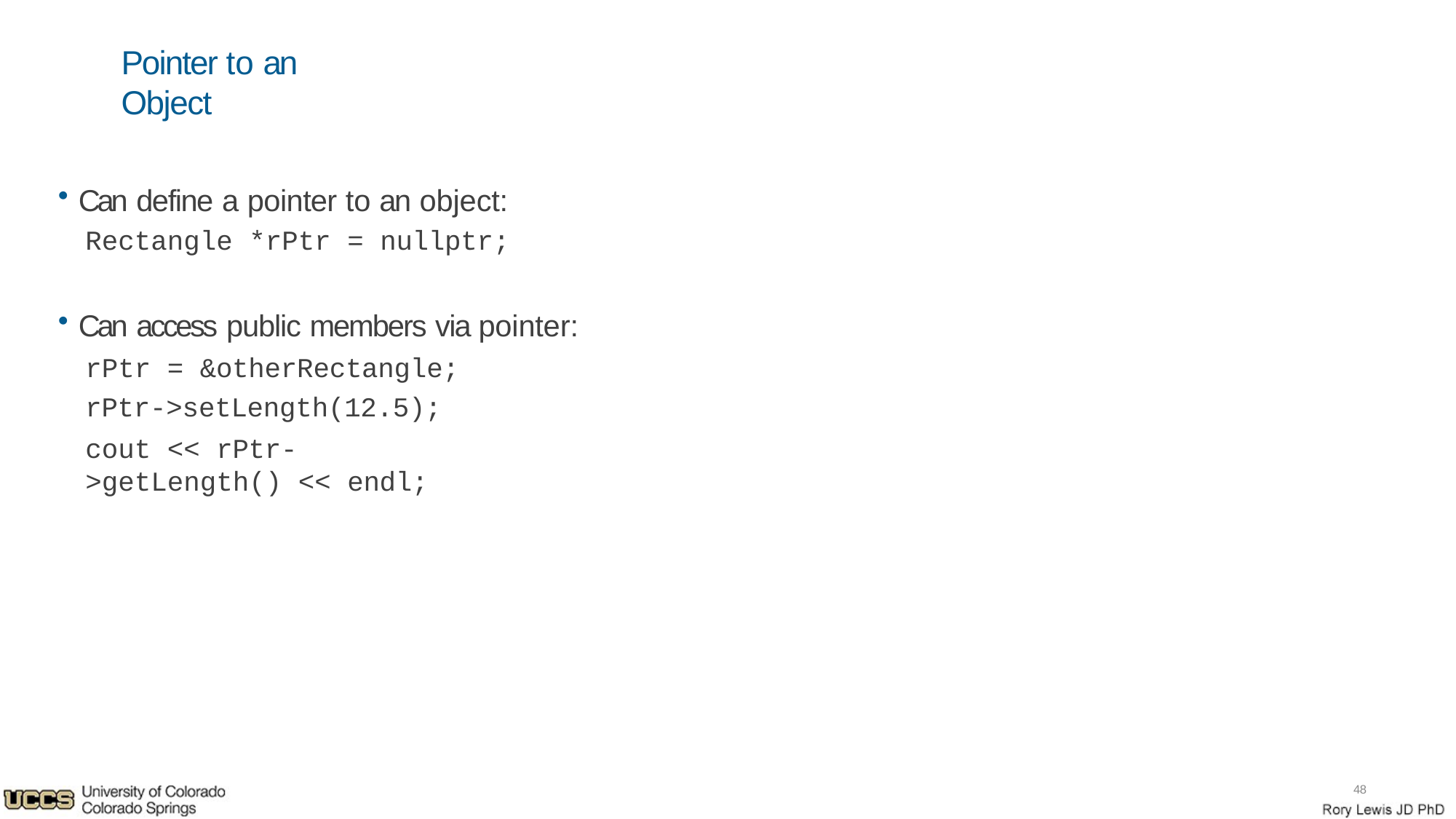

# Pointer to an Object
Can define a pointer to an object:
Rectangle *rPtr = nullptr;

Can access public members via pointer:
rPtr = &otherRectangle; rPtr->setLength(12.5);
cout << rPtr->getLength() << endl;
48